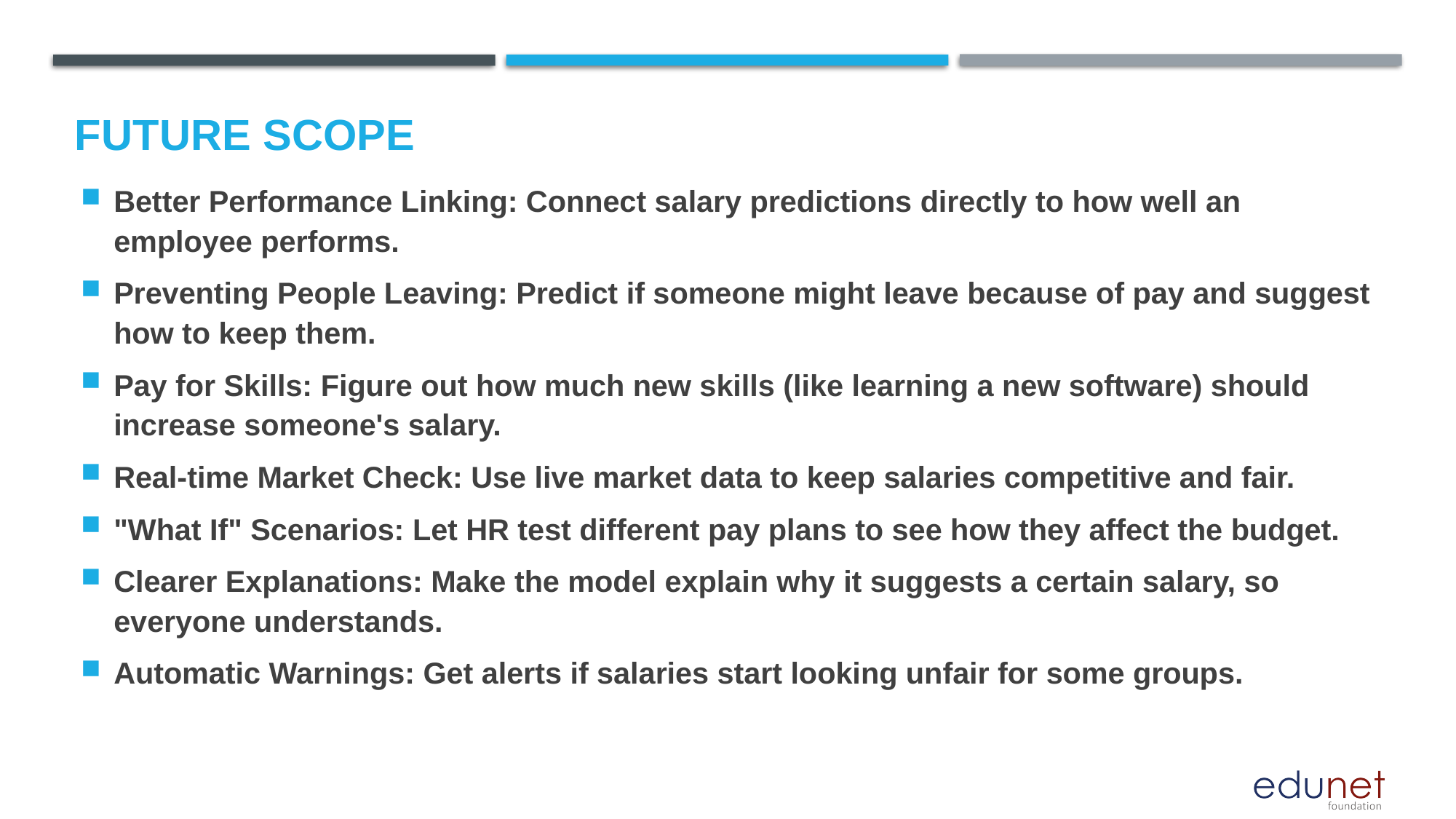

Future scope
Better Performance Linking: Connect salary predictions directly to how well an employee performs.
Preventing People Leaving: Predict if someone might leave because of pay and suggest how to keep them.
Pay for Skills: Figure out how much new skills (like learning a new software) should increase someone's salary.
Real-time Market Check: Use live market data to keep salaries competitive and fair.
"What If" Scenarios: Let HR test different pay plans to see how they affect the budget.
Clearer Explanations: Make the model explain why it suggests a certain salary, so everyone understands.
Automatic Warnings: Get alerts if salaries start looking unfair for some groups.